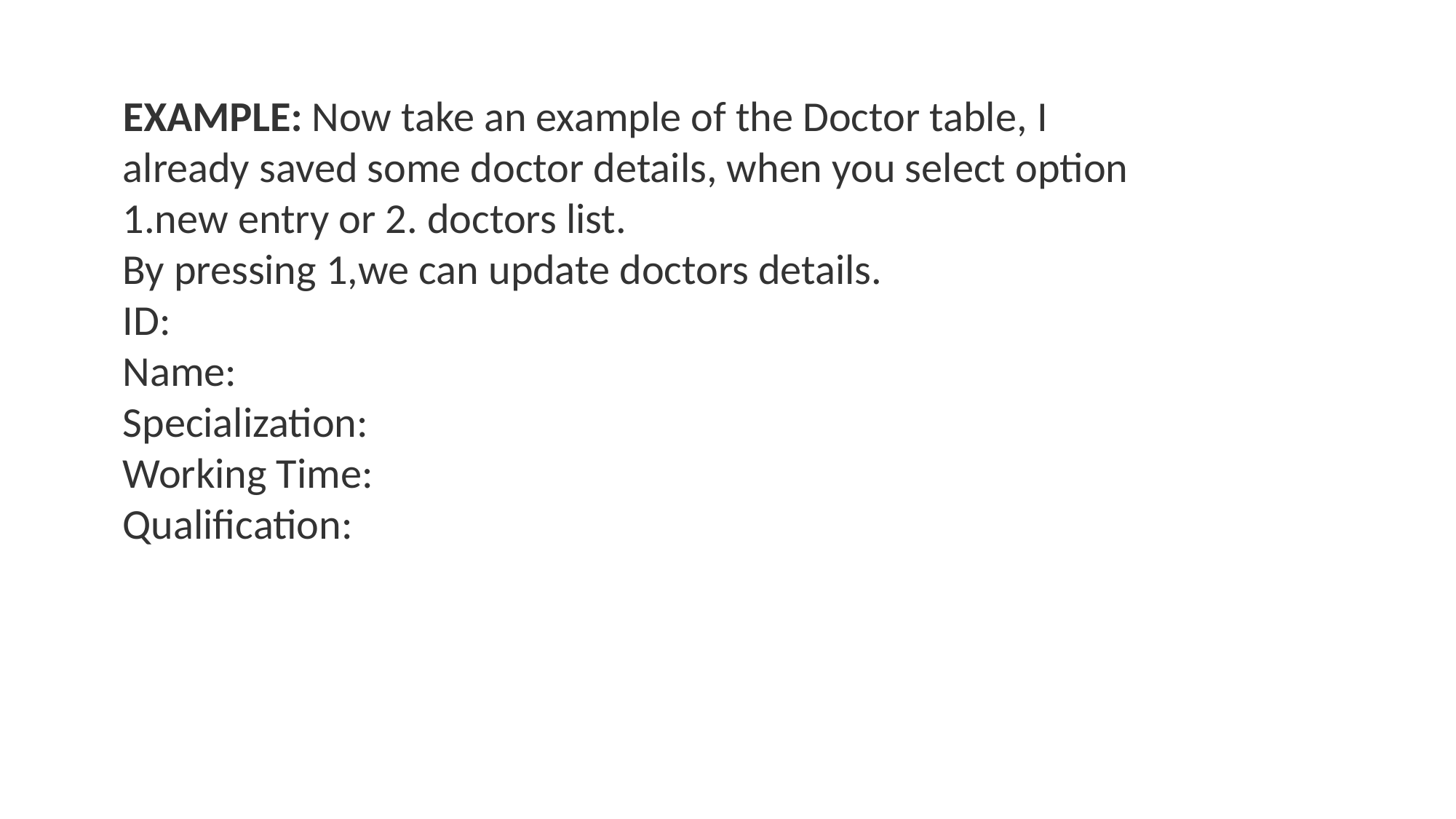

EXAMPLE: Now take an example of the Doctor table, I already saved some doctor details, when you select option 1.new entry or 2. doctors list.
By pressing 1,we can update doctors details.
ID:
Name:
Specialization:
Working Time:
Qualification: